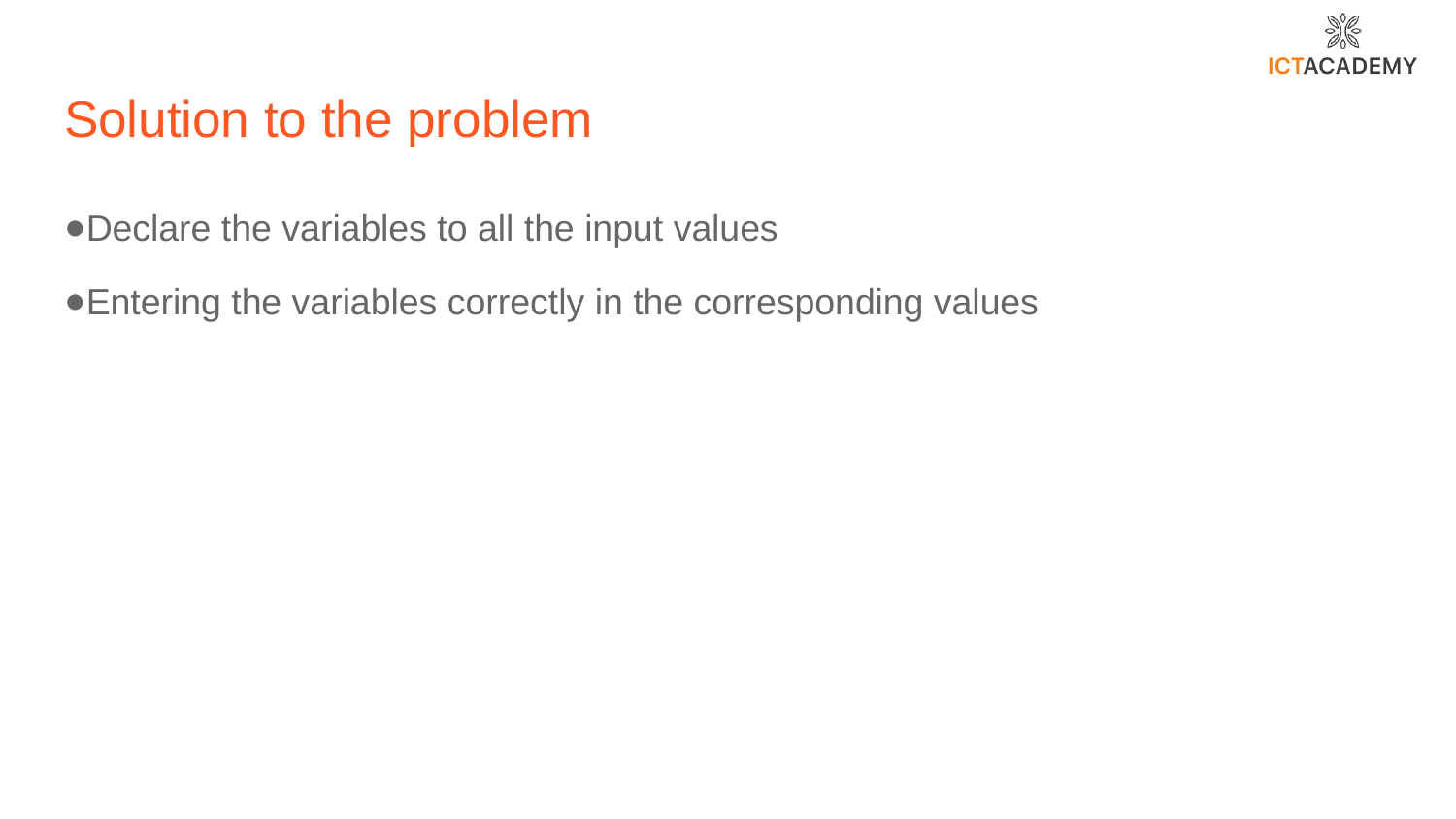

# Solution to the problem
Declare the variables to all the input values
Entering the variables correctly in the corresponding values